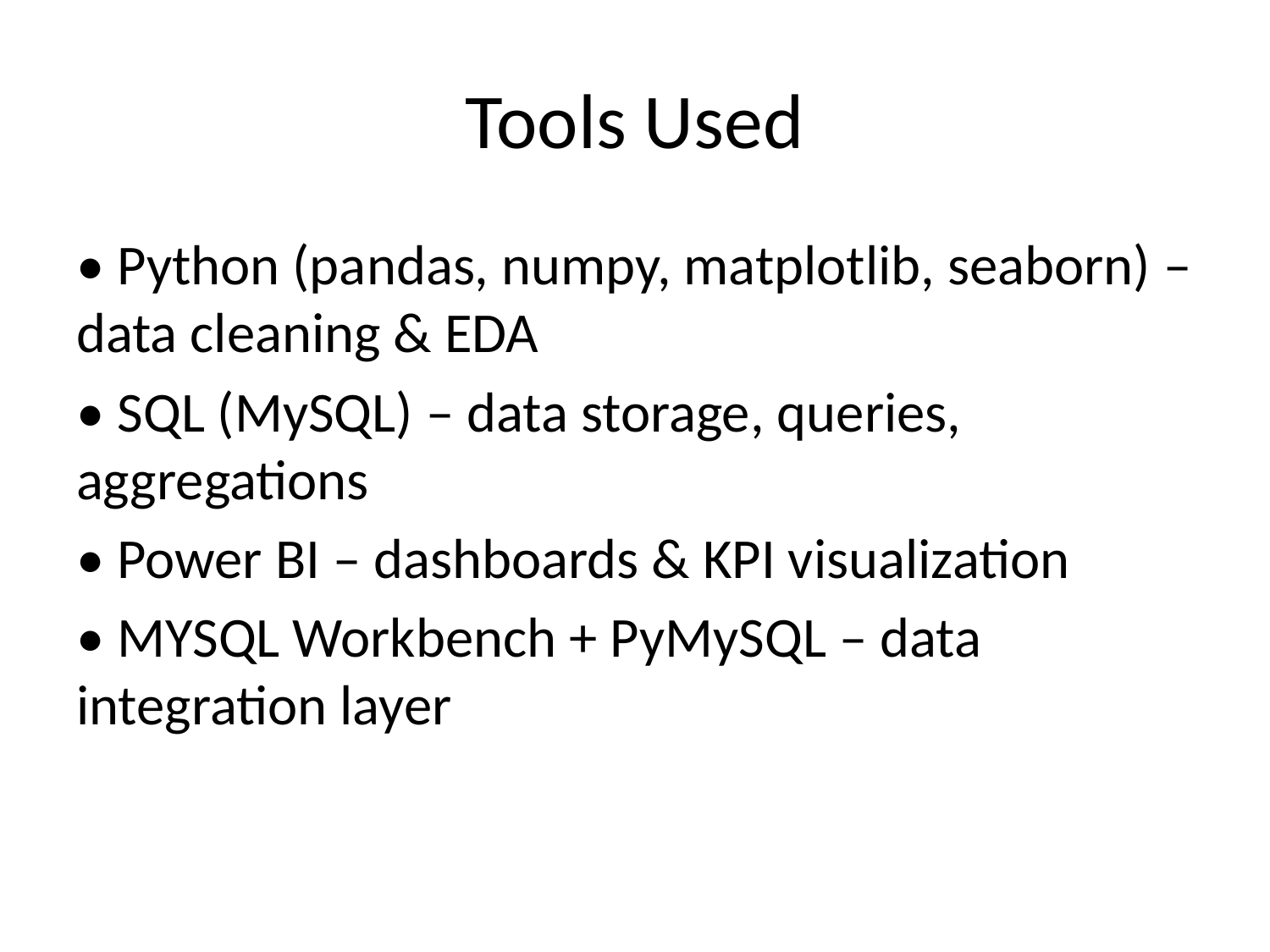

# Tools Used
• Python (pandas, numpy, matplotlib, seaborn) – data cleaning & EDA
• SQL (MySQL) – data storage, queries, aggregations
• Power BI – dashboards & KPI visualization
• MYSQL Workbench + PyMySQL – data integration layer